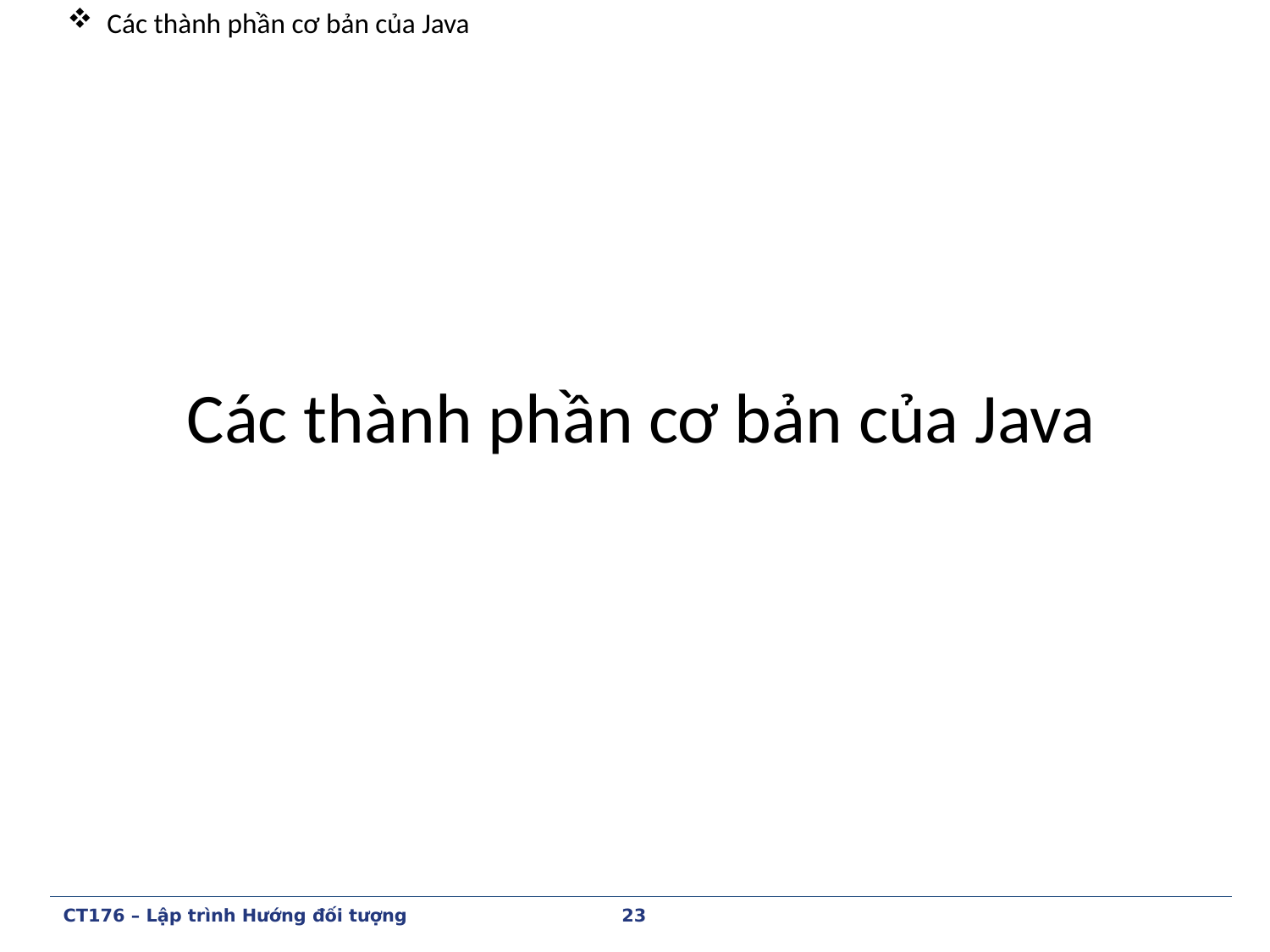

Các thành phần cơ bản của Java
Các thành phần cơ bản của Java